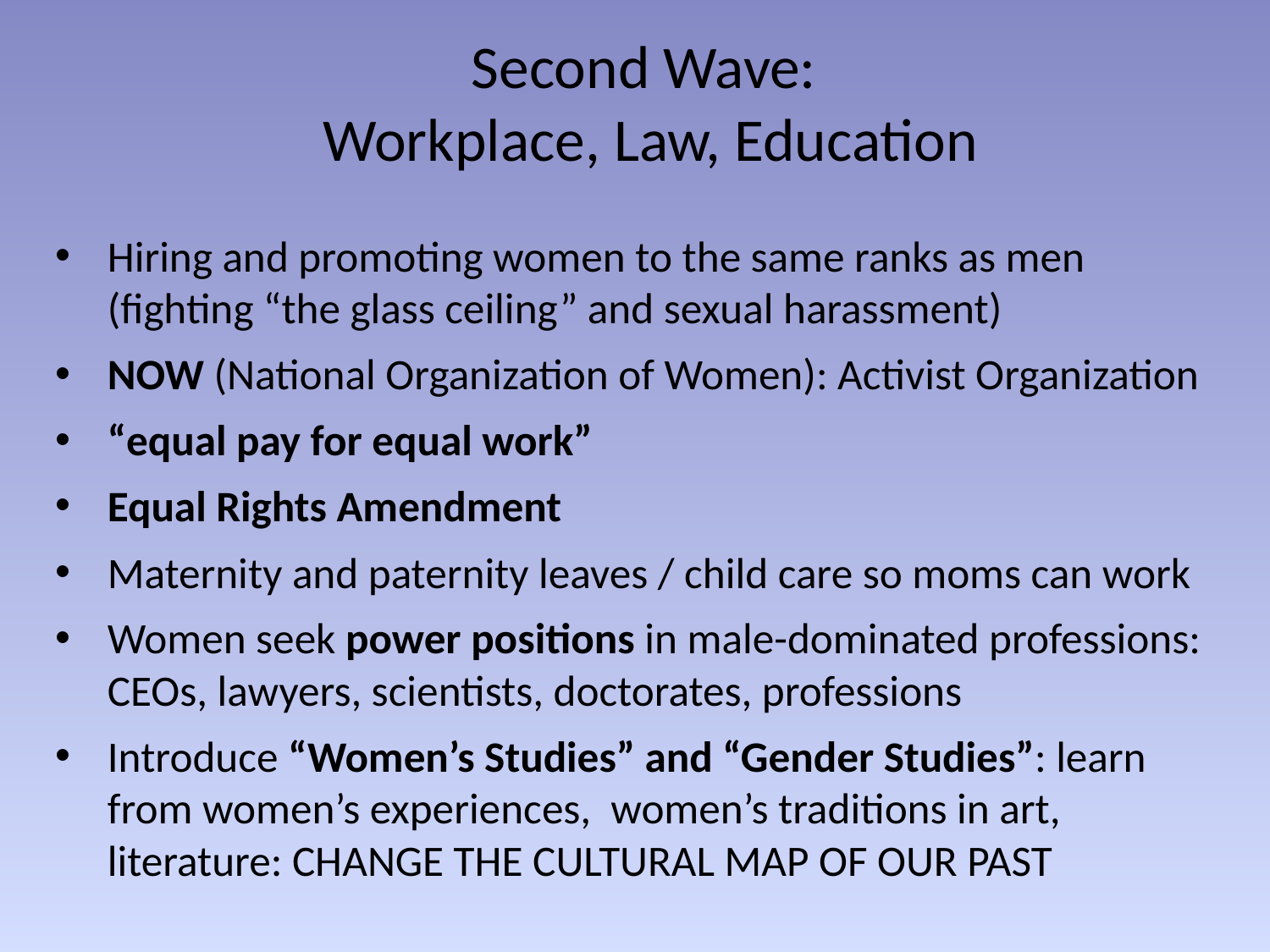

# Second Wave: Workplace, Law, Education
Hiring and promoting women to the same ranks as men
(fighting “the glass ceiling” and sexual harassment)
NOW (National Organization of Women): Activist Organization
“equal pay for equal work”
Equal Rights Amendment
Maternity and paternity leaves / child care so moms can work
Women seek power positions in male-dominated professions:
CEOs, lawyers, scientists, doctorates, professions
Introduce “Women’s Studies” and “Gender Studies”: learn from women’s experiences,  women’s traditions in art, literature: CHANGE THE CULTURAL MAP OF OUR PAST